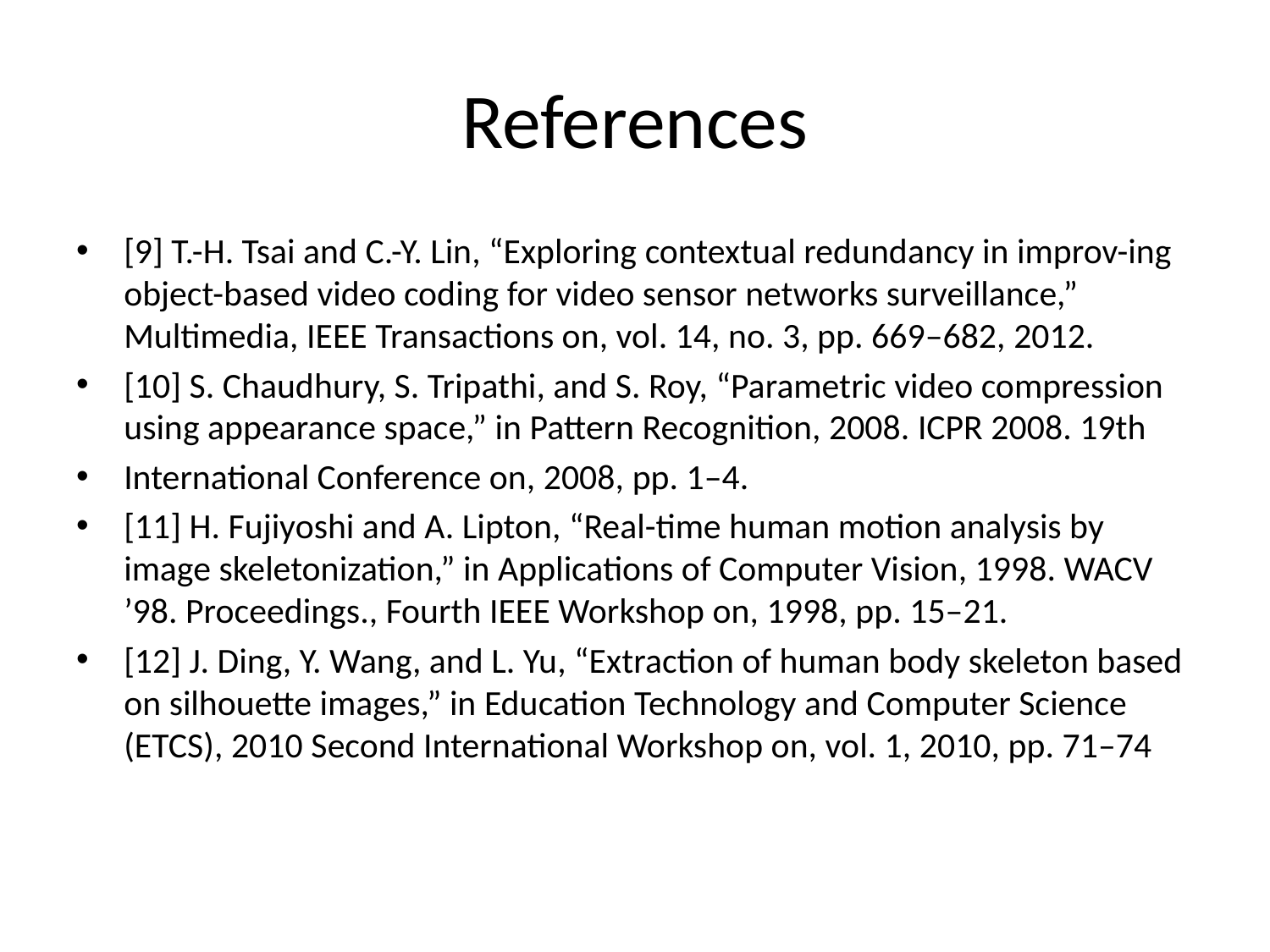

# References
[9] T.-H. Tsai and C.-Y. Lin, “Exploring contextual redundancy in improv-ing object-based video coding for video sensor networks surveillance,” Multimedia, IEEE Transactions on, vol. 14, no. 3, pp. 669–682, 2012.
[10] S. Chaudhury, S. Tripathi, and S. Roy, “Parametric video compression using appearance space,” in Pattern Recognition, 2008. ICPR 2008. 19th
International Conference on, 2008, pp. 1–4.
[11] H. Fujiyoshi and A. Lipton, “Real-time human motion analysis by image skeletonization,” in Applications of Computer Vision, 1998. WACV ’98. Proceedings., Fourth IEEE Workshop on, 1998, pp. 15–21.
[12] J. Ding, Y. Wang, and L. Yu, “Extraction of human body skeleton based on silhouette images,” in Education Technology and Computer Science (ETCS), 2010 Second International Workshop on, vol. 1, 2010, pp. 71–74